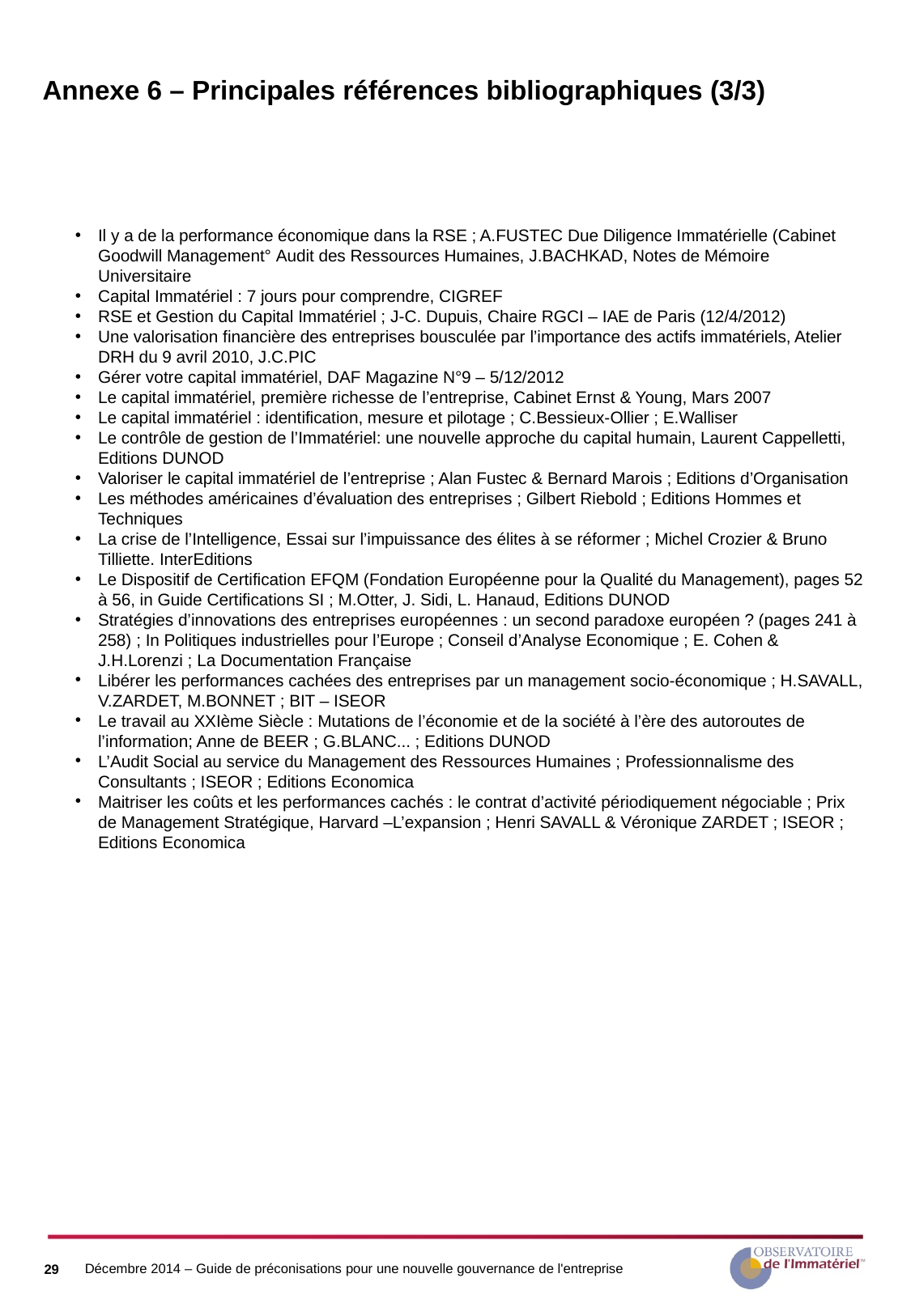

# Annexe 6 – Principales références bibliographiques (3/3)

Il y a de la performance économique dans la RSE ; A.FUSTEC Due Diligence Immatérielle (Cabinet Goodwill Management° Audit des Ressources Humaines, J.BACHKAD, Notes de Mémoire Universitaire
Capital Immatériel : 7 jours pour comprendre, CIGREF
RSE et Gestion du Capital Immatériel ; J-C. Dupuis, Chaire RGCI – IAE de Paris (12/4/2012)
Une valorisation financière des entreprises bousculée par l’importance des actifs immatériels, Atelier DRH du 9 avril 2010, J.C.PIC
Gérer votre capital immatériel, DAF Magazine N°9 – 5/12/2012
Le capital immatériel, première richesse de l’entreprise, Cabinet Ernst & Young, Mars 2007
Le capital immatériel : identification, mesure et pilotage ; C.Bessieux-Ollier ; E.Walliser
Le contrôle de gestion de l’Immatériel: une nouvelle approche du capital humain, Laurent Cappelletti, Editions DUNOD
Valoriser le capital immatériel de l’entreprise ; Alan Fustec & Bernard Marois ; Editions d’Organisation
Les méthodes américaines d’évaluation des entreprises ; Gilbert Riebold ; Editions Hommes et Techniques
La crise de l’Intelligence, Essai sur l’impuissance des élites à se réformer ; Michel Crozier & Bruno Tilliette. InterEditions
Le Dispositif de Certification EFQM (Fondation Européenne pour la Qualité du Management), pages 52 à 56, in Guide Certifications SI ; M.Otter, J. Sidi, L. Hanaud, Editions DUNOD
Stratégies d’innovations des entreprises européennes : un second paradoxe européen ? (pages 241 à 258) ; In Politiques industrielles pour l’Europe ; Conseil d’Analyse Economique ; E. Cohen & J.H.Lorenzi ; La Documentation Française
Libérer les performances cachées des entreprises par un management socio-économique ; H.SAVALL, V.ZARDET, M.BONNET ; BIT – ISEOR
Le travail au XXIème Siècle : Mutations de l’économie et de la société à l’ère des autoroutes de l’information; Anne de BEER ; G.BLANC... ; Editions DUNOD
L’Audit Social au service du Management des Ressources Humaines ; Professionnalisme des Consultants ; ISEOR ; Editions Economica
Maitriser les coûts et les performances cachés : le contrat d’activité périodiquement négociable ; Prix de Management Stratégique, Harvard –L’expansion ; Henri SAVALL & Véronique ZARDET ; ISEOR ; Editions Economica